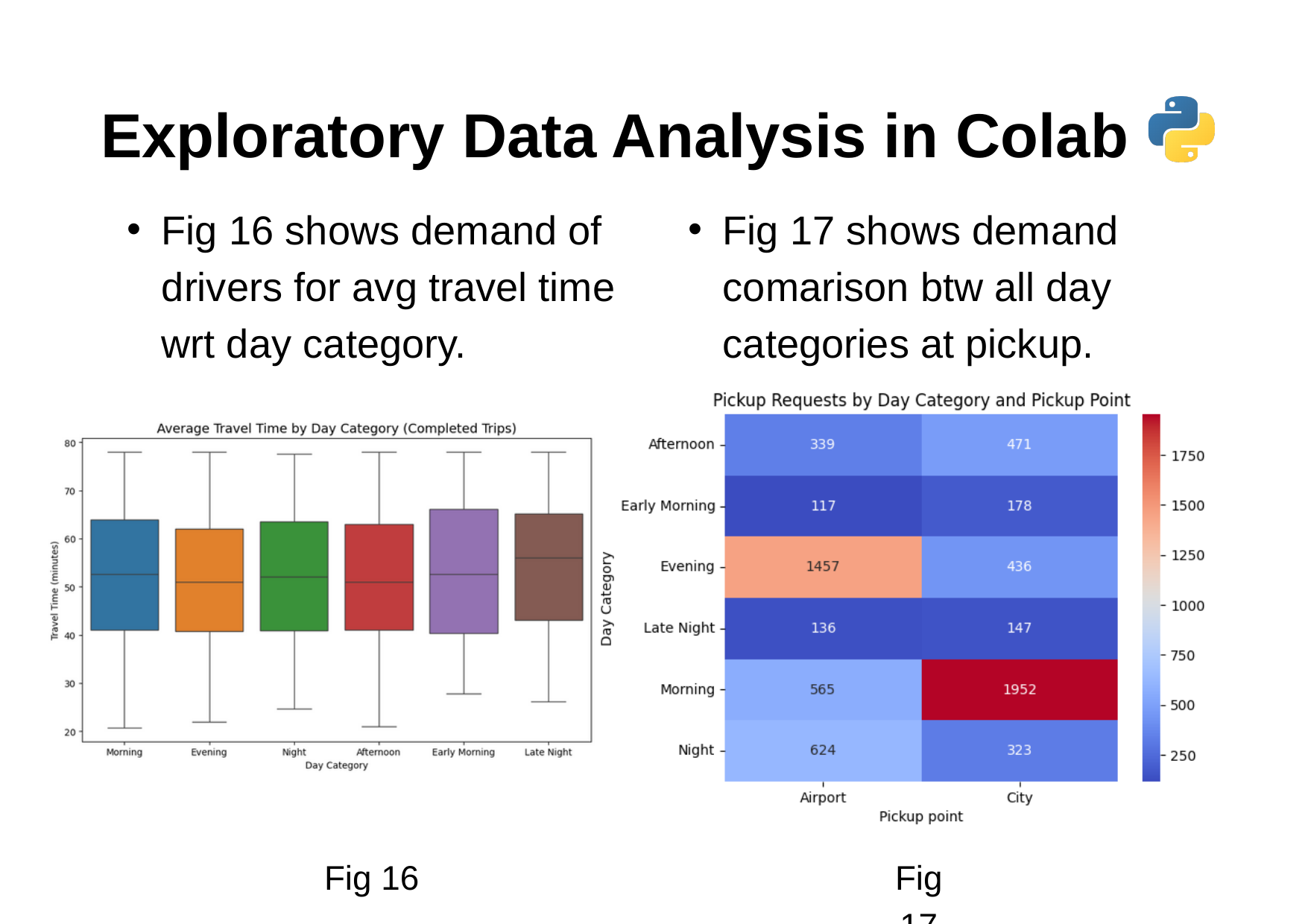

Exploratory Data Analysis in Colab

Fig 16 shows demand of drivers for avg travel time wrt day category.
Fig 17 shows demand comarison btw all day categories at pickup.

Fig 4
Fig 16
Fig 17